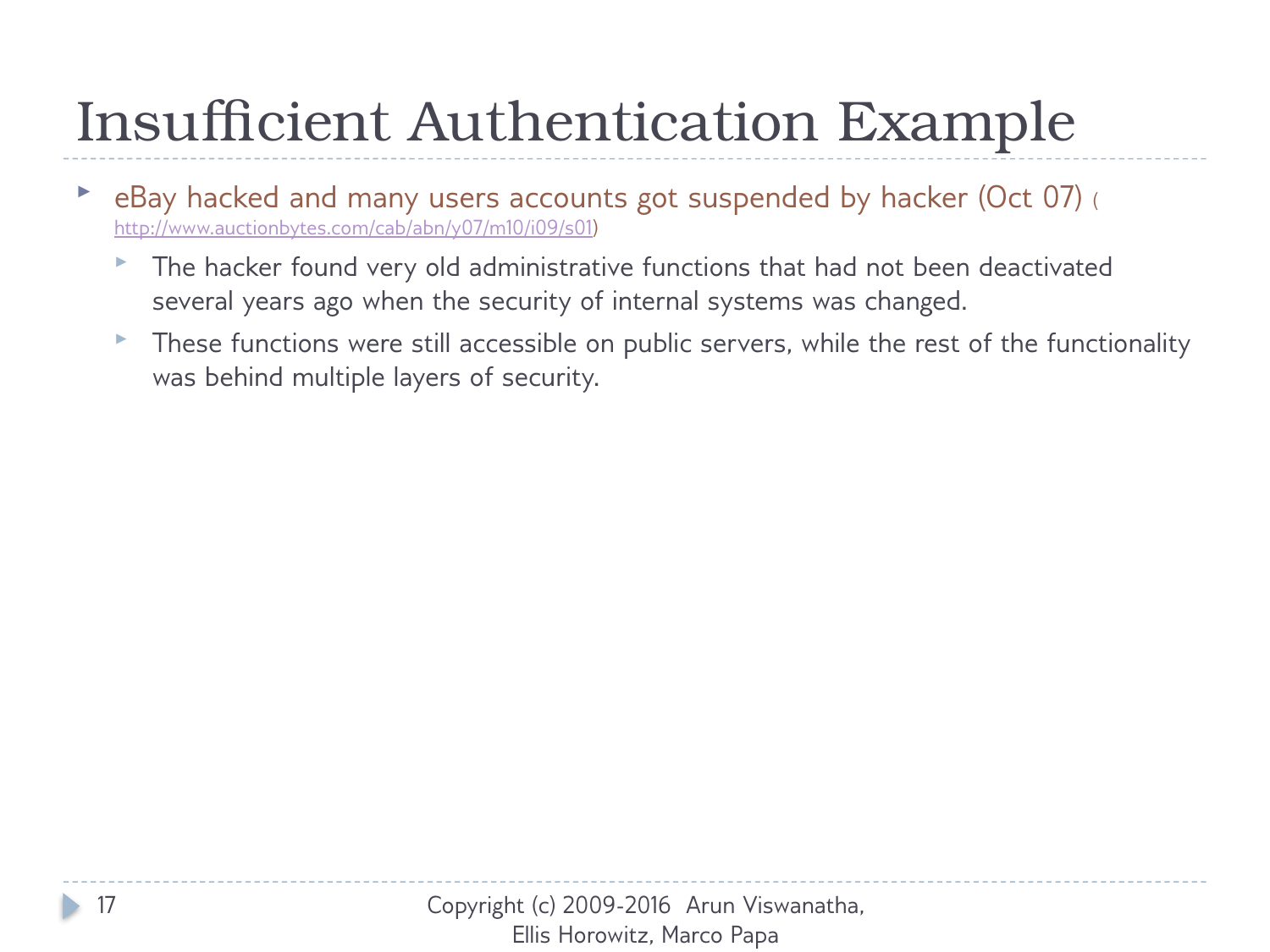

# Insufficient Authentication Example
eBay hacked and many users accounts got suspended by hacker (Oct 07) (http://www.auctionbytes.com/cab/abn/y07/m10/i09/s01)
The hacker found very old administrative functions that had not been deactivated several years ago when the security of internal systems was changed.
These functions were still accessible on public servers, while the rest of the functionality was behind multiple layers of security.

17
Copyright (c) 2009-2016  Arun Viswanatha, Ellis Horowitz, Marco Papa